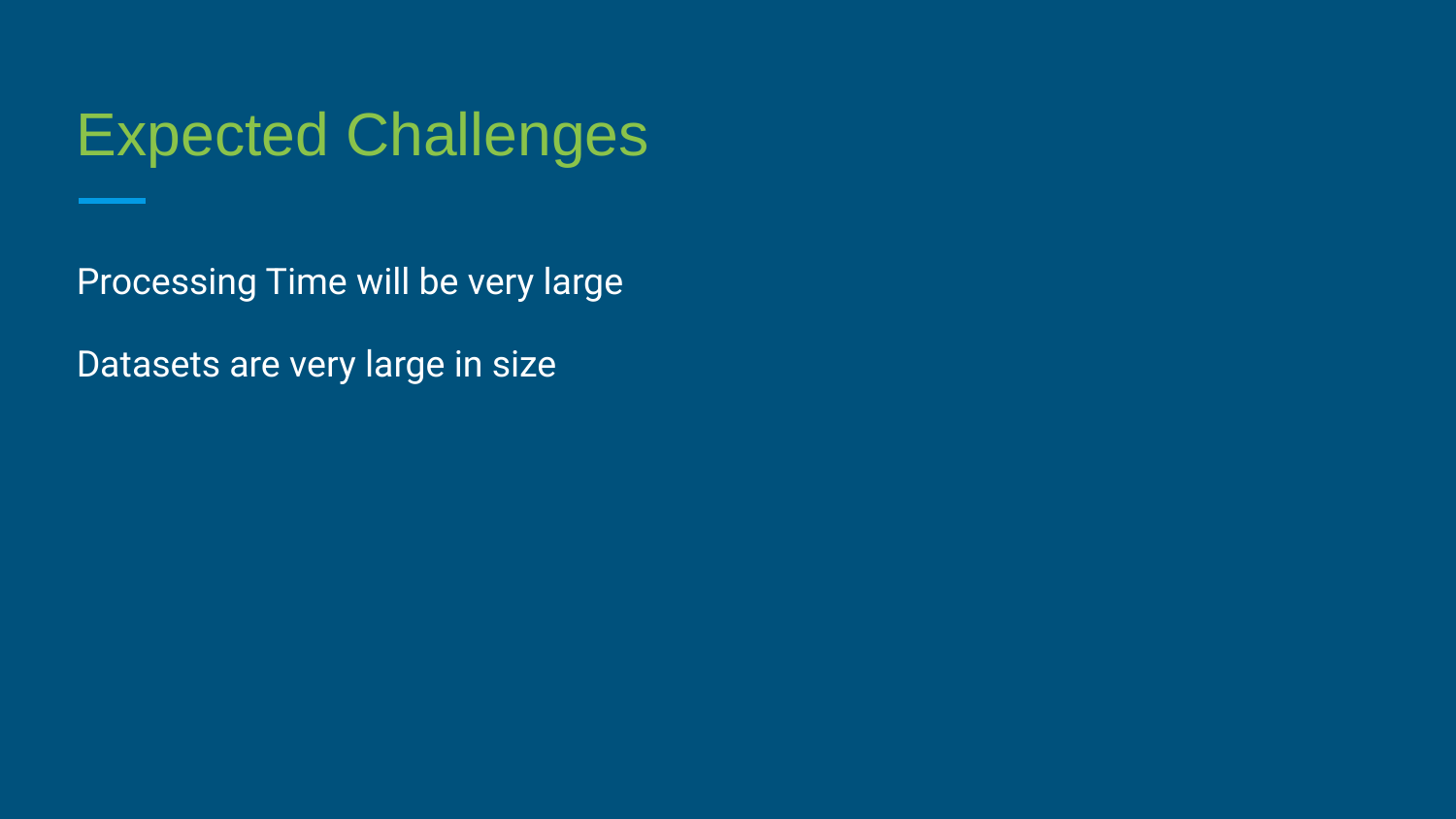

# Expected Challenges
Processing Time will be very large
Datasets are very large in size